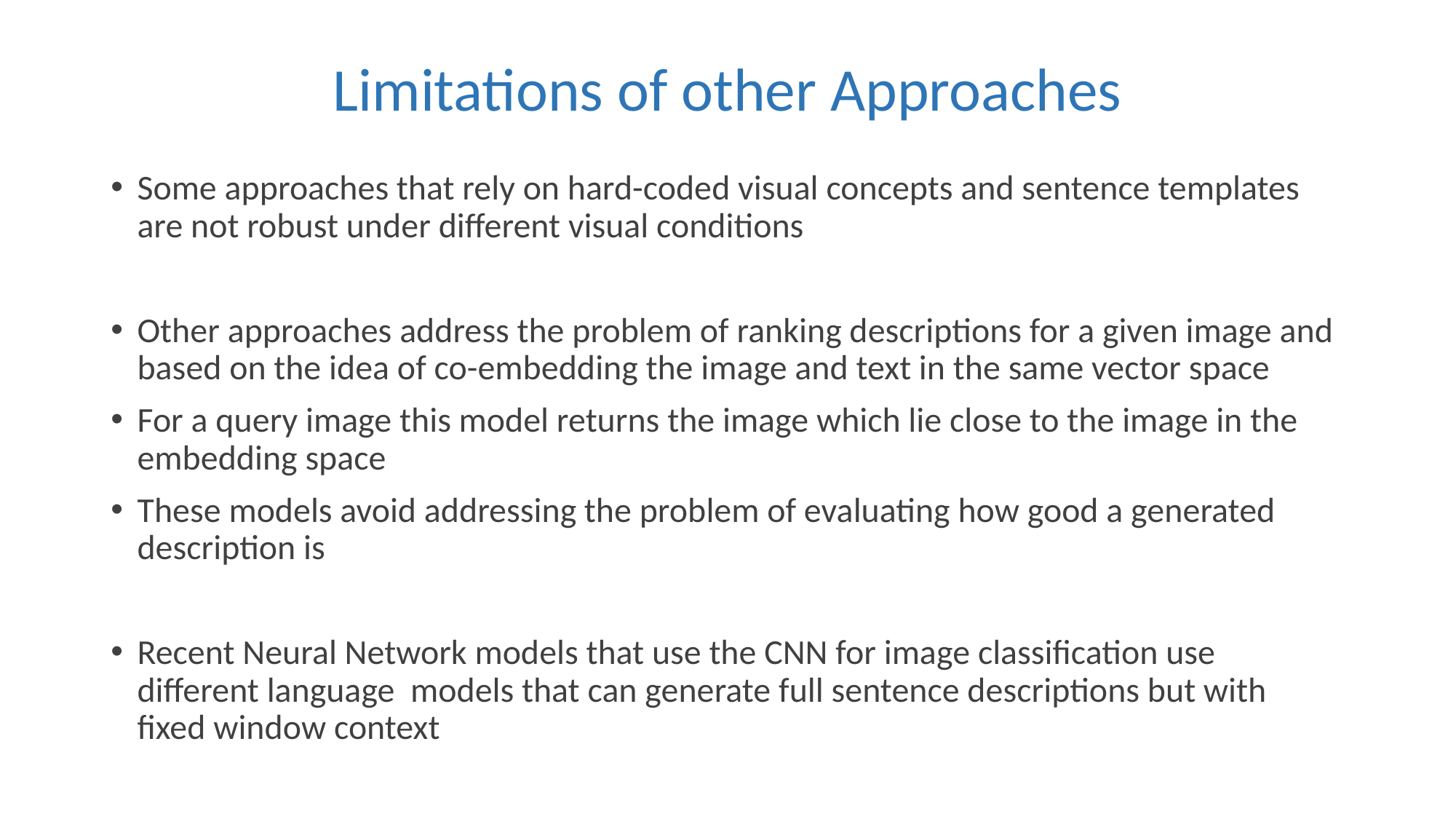

# Limitations of other Approaches
Some approaches that rely on hard-coded visual concepts and sentence templates are not robust under different visual conditions

Other approaches address the problem of ranking descriptions for a given image and based on the idea of co-embedding the image and text in the same vector space
For a query image this model returns the image which lie close to the image in the embedding space
These models avoid addressing the problem of evaluating how good a generated description is

Recent Neural Network models that use the CNN for image classification use different language  models that can generate full sentence descriptions but with fixed window context